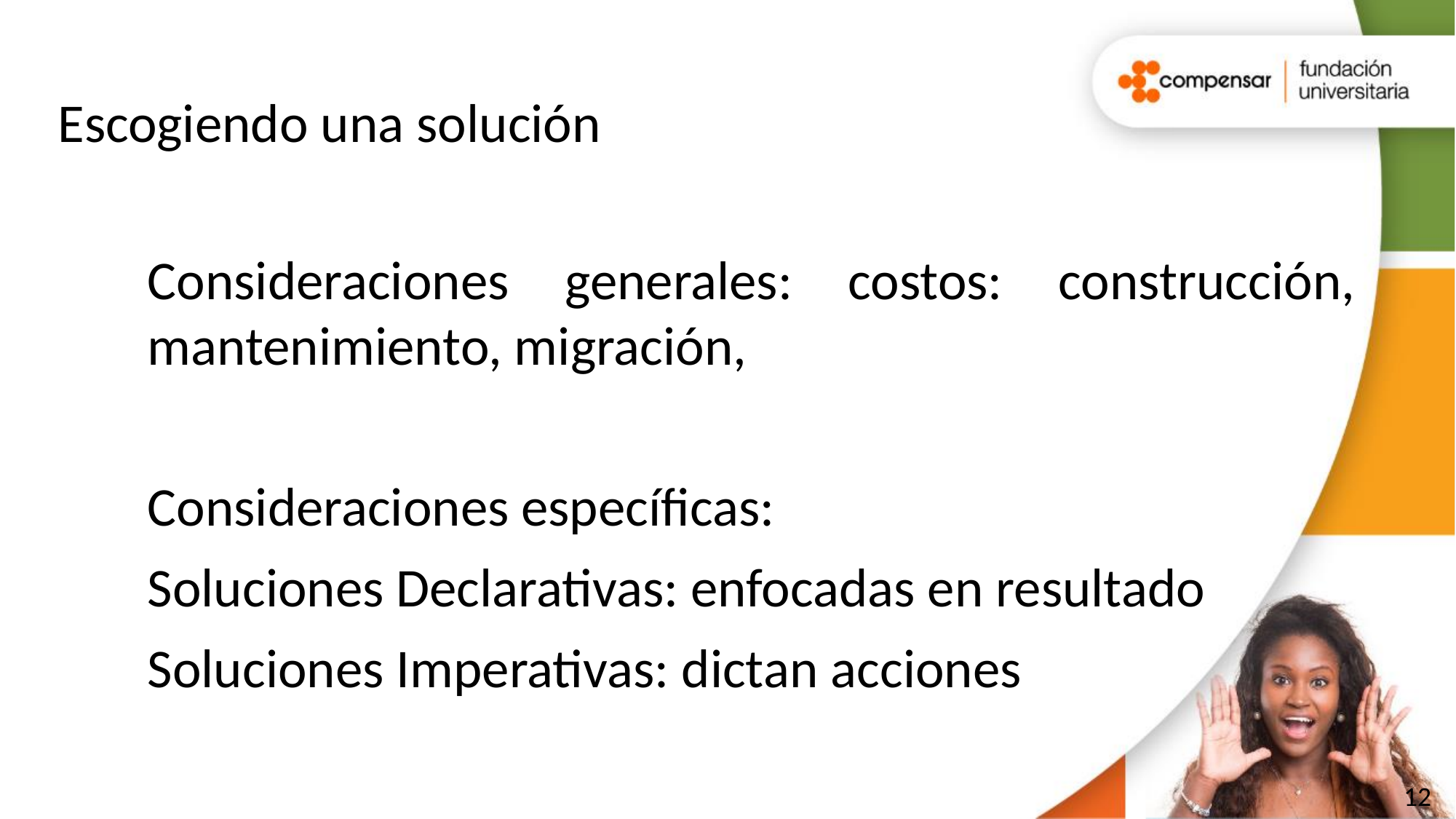

# Escogiendo una solución

Consideraciones generales: costos: construcción, mantenimiento, migración,

Consideraciones específicas:
Soluciones Declarativas: enfocadas en resultado
Soluciones Imperativas: dictan acciones
© TODOS LOS DERECHOS RESERVADOS POR FUNDACIÓN UNIVERSITARIA COMPENSAR
12